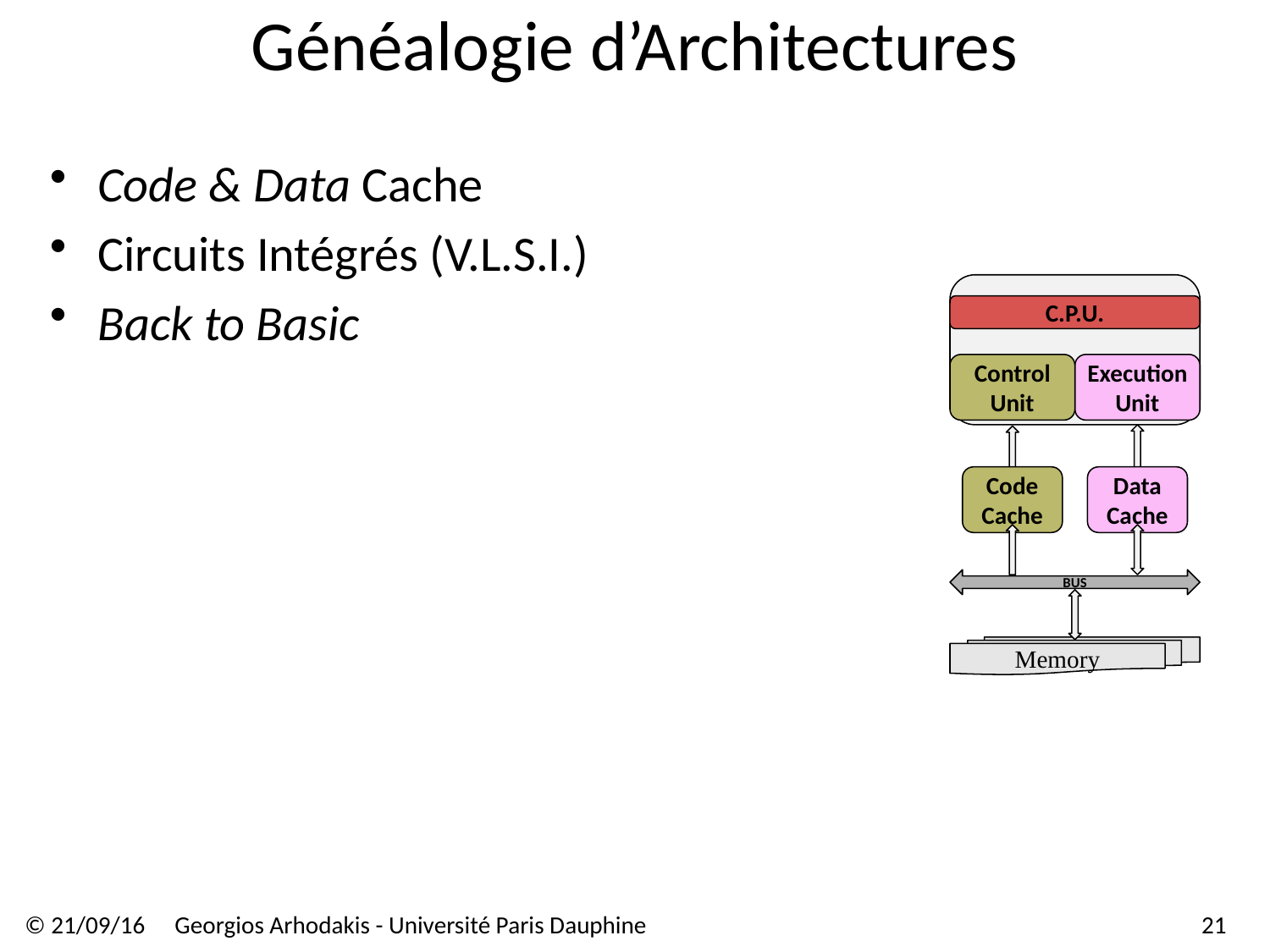

# Généalogie d’Architectures
Code & Data Cache
Circuits Intégrés (V.L.S.I.)
Back to Basic

C.P.U.
Control Unit
Execution Unit

Code Cache
Data Cache

BUS

Memory
© 21/09/16
Georgios Arhodakis - Université Paris Dauphine
21